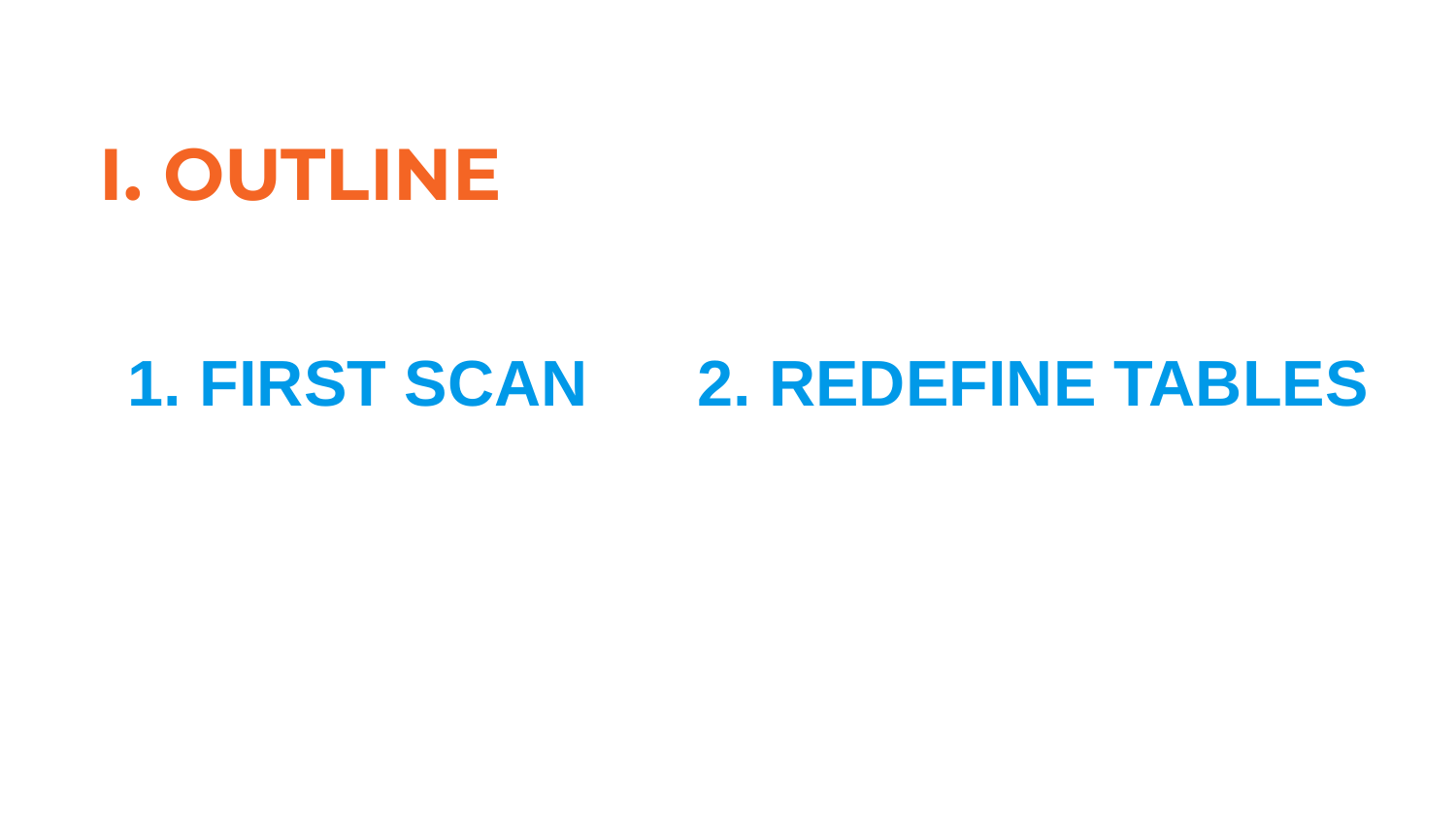

I. OUTLINE
1. FIRST SCAN
2. REDEFINE TABLES